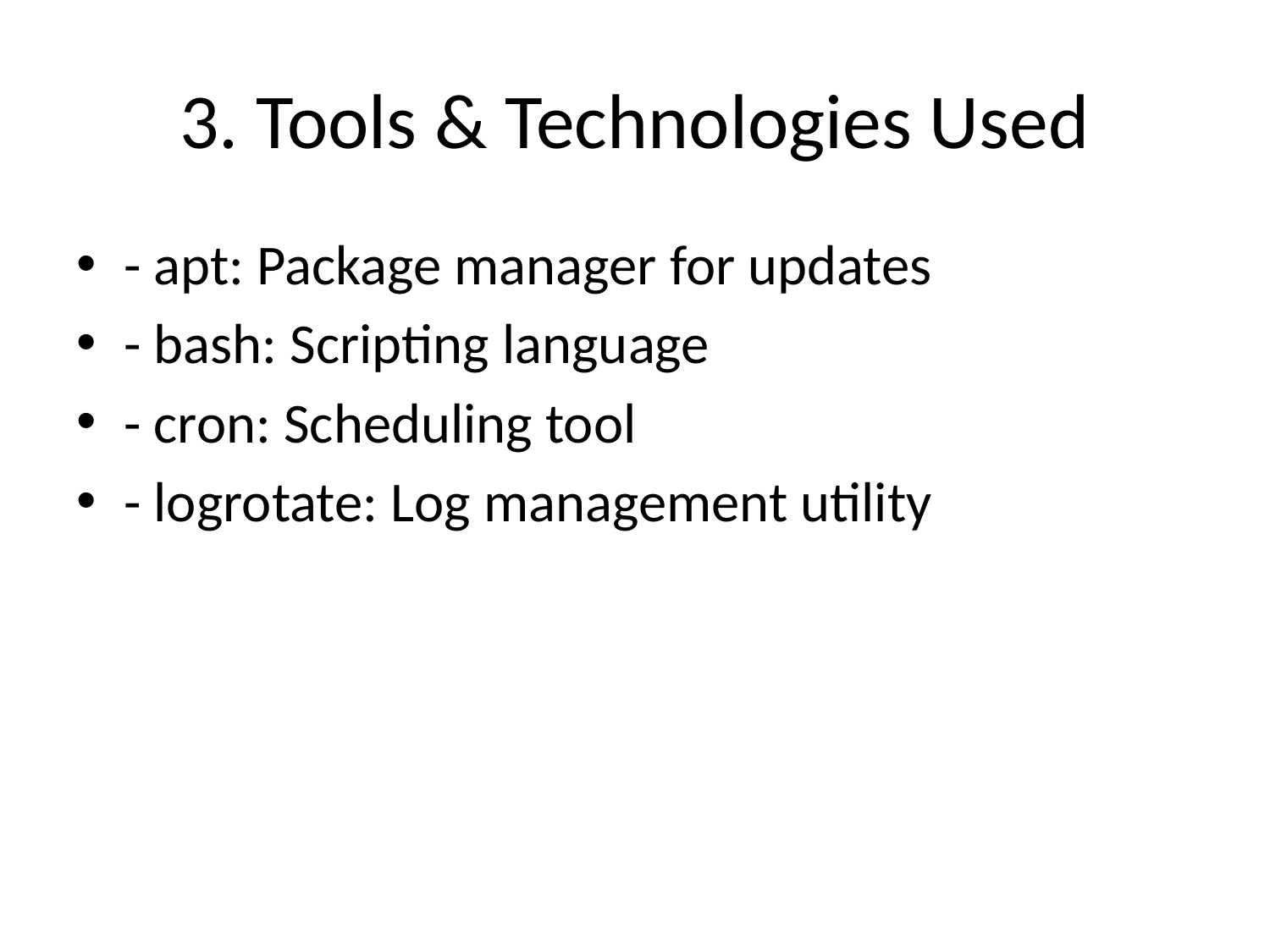

# 3. Tools & Technologies Used
- apt: Package manager for updates
- bash: Scripting language
- cron: Scheduling tool
- logrotate: Log management utility